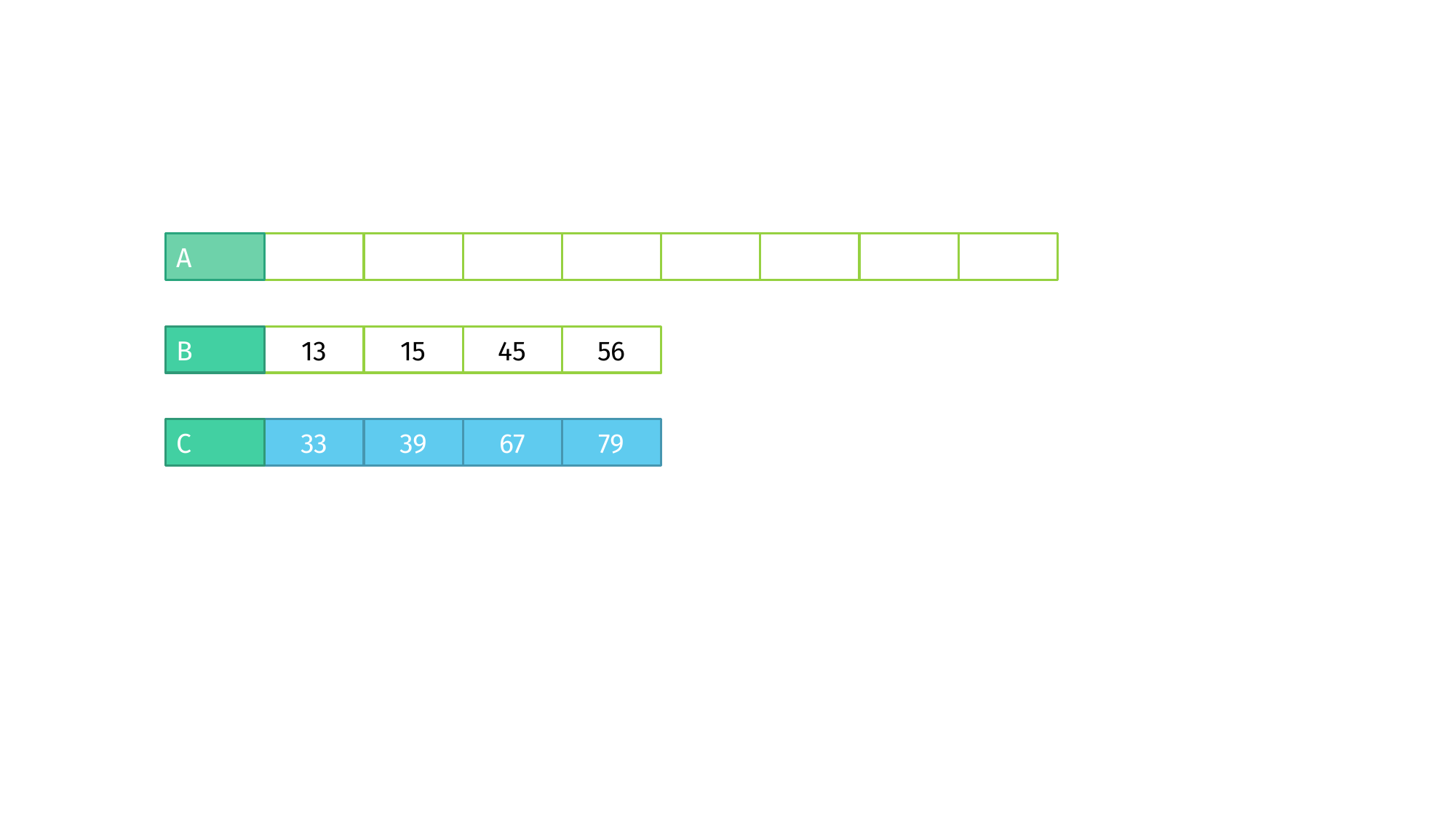

A

B
56
45
15
13
C
79
67
39
33